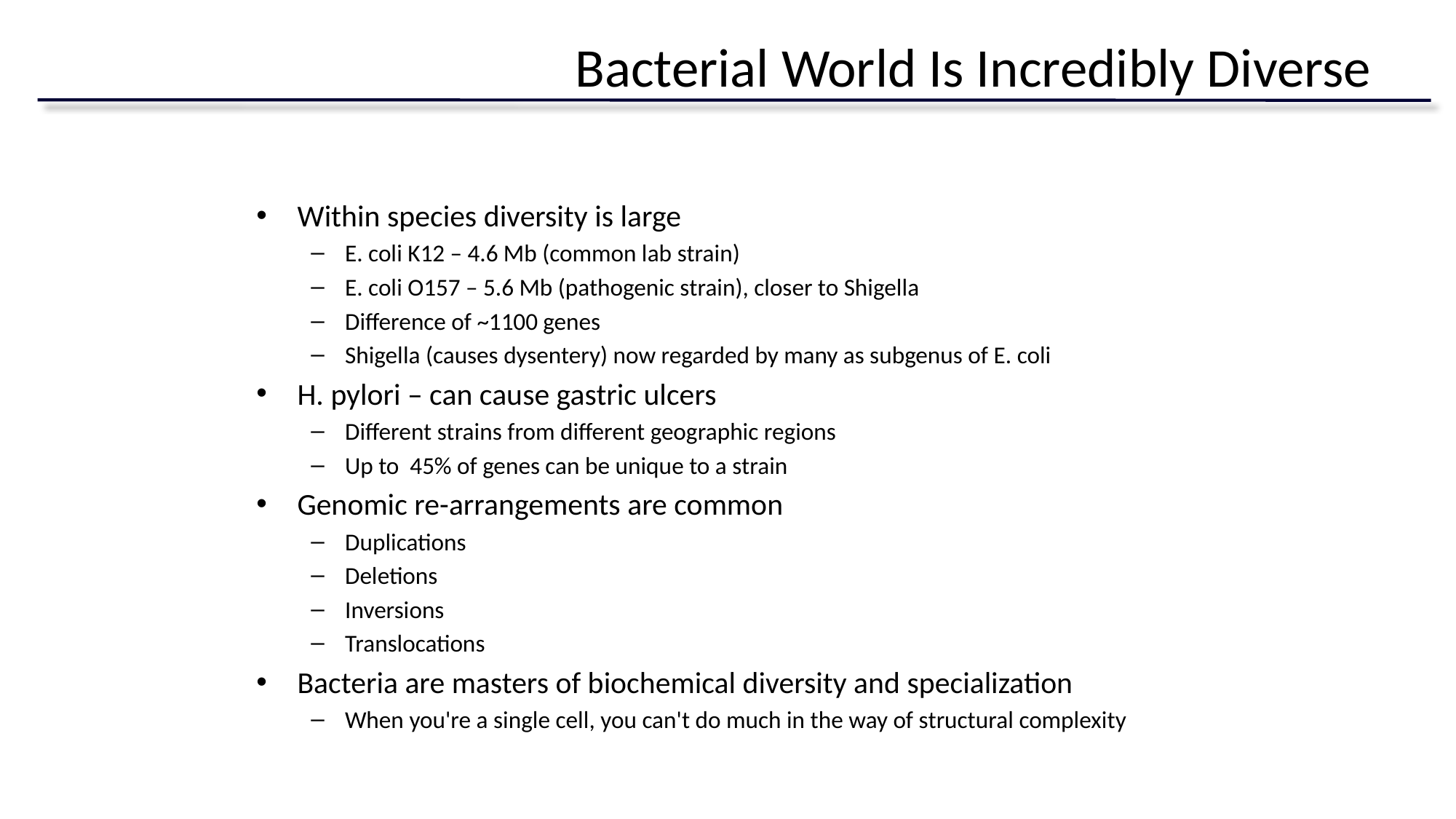

# Bacterial World Is Incredibly Diverse
Within species diversity is large
E. coli K12 – 4.6 Mb (common lab strain)
E. coli O157 – 5.6 Mb (pathogenic strain), closer to Shigella
Difference of ~1100 genes
Shigella (causes dysentery) now regarded by many as subgenus of E. coli
H. pylori – can cause gastric ulcers
Different strains from different geographic regions
Up to  45% of genes can be unique to a strain
Genomic re-arrangements are common
Duplications
Deletions
Inversions
Translocations
Bacteria are masters of biochemical diversity and specialization
When you're a single cell, you can't do much in the way of structural complexity